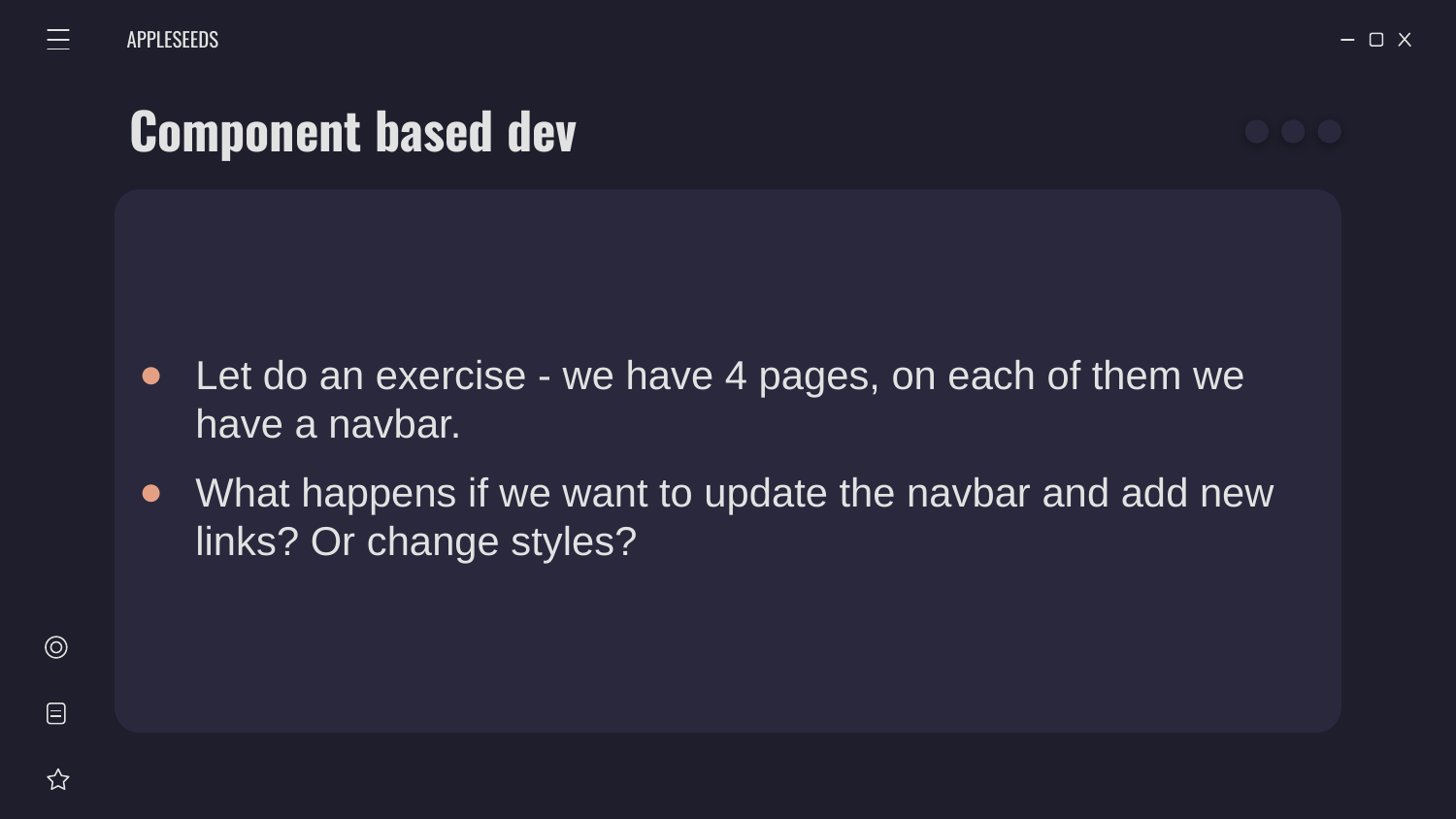

APPLESEEDS

# Component based dev

Let do an exercise - we have 4 pages, on each of them we have a navbar.
What happens if we want to update the navbar and add new links? Or change styles?